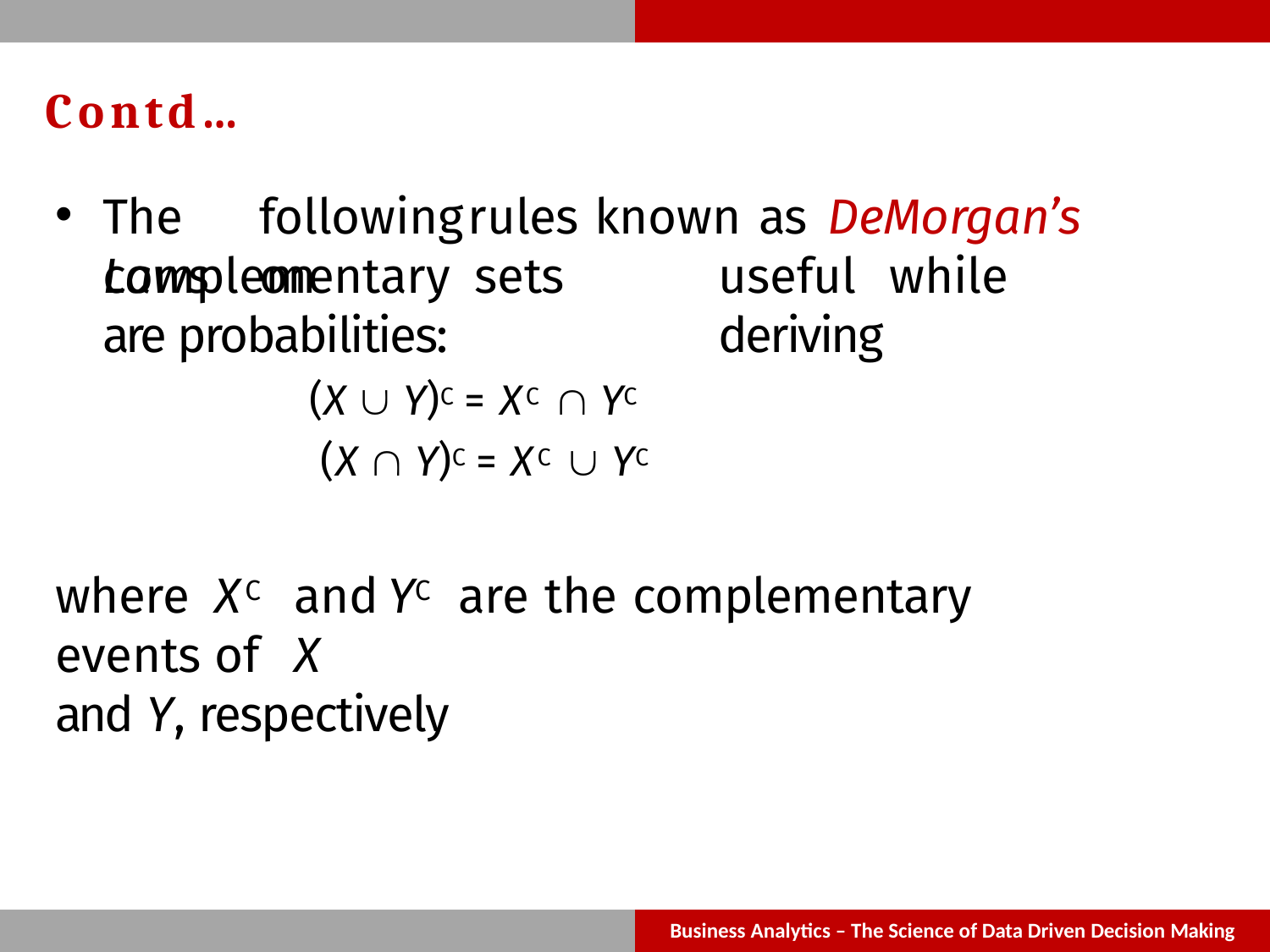

# Contd…
The	following	rules	known	as	DeMorgan’s	Laws	on
complementary	sets	are probabilities:
(X ∪ Y)C = XC ∩ YC
(X ∩ Y)C = XC ∪ YC
useful	while	deriving
where	XC	and	YC	are	the	complementary	events	of	X
and Y, respectively
Business Analytics – The Science of Data Driven Decision Making